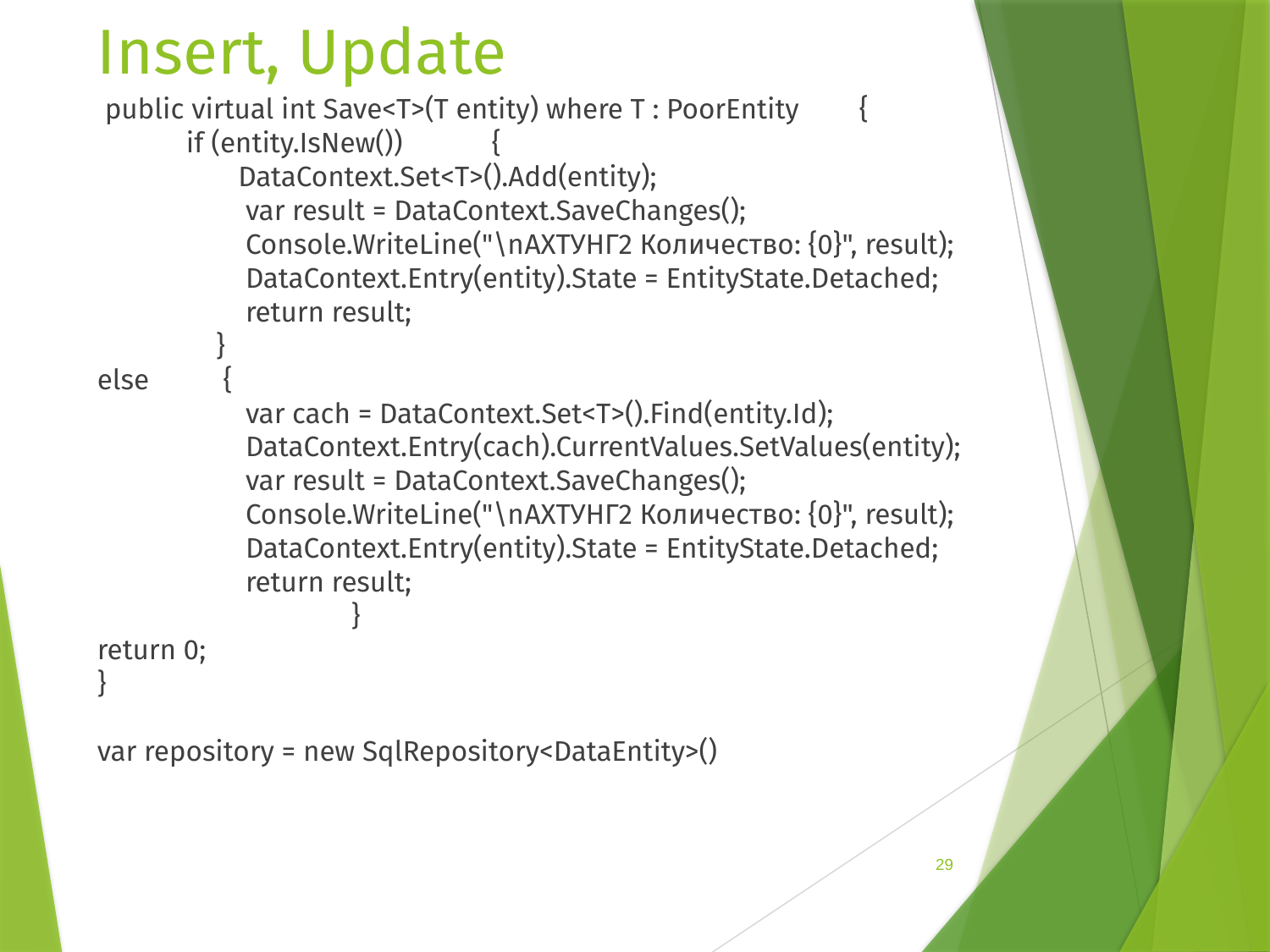

# Insert, Update
 public virtual int Save<T>(T entity) where T : PoorEntity        {
            if (entity.IsNew())            {
                   DataContext.Set<T>().Add(entity);
                    var result = DataContext.SaveChanges();
                    Console.WriteLine("\nАХТУНГ2 Количество: {0}", result);
                    DataContext.Entry(entity).State = EntityState.Detached;
                    return result;
                }
else          {
                    var cach = DataContext.Set<T>().Find(entity.Id);
                    DataContext.Entry(cach).CurrentValues.SetValues(entity);
                    var result = DataContext.SaveChanges();
                    Console.WriteLine("\nАХТУНГ2 Количество: {0}", result);
                    DataContext.Entry(entity).State = EntityState.Detached;
                    return result;
		}
return 0;
}

var repository = new SqlRepository<DataEntity>()

29